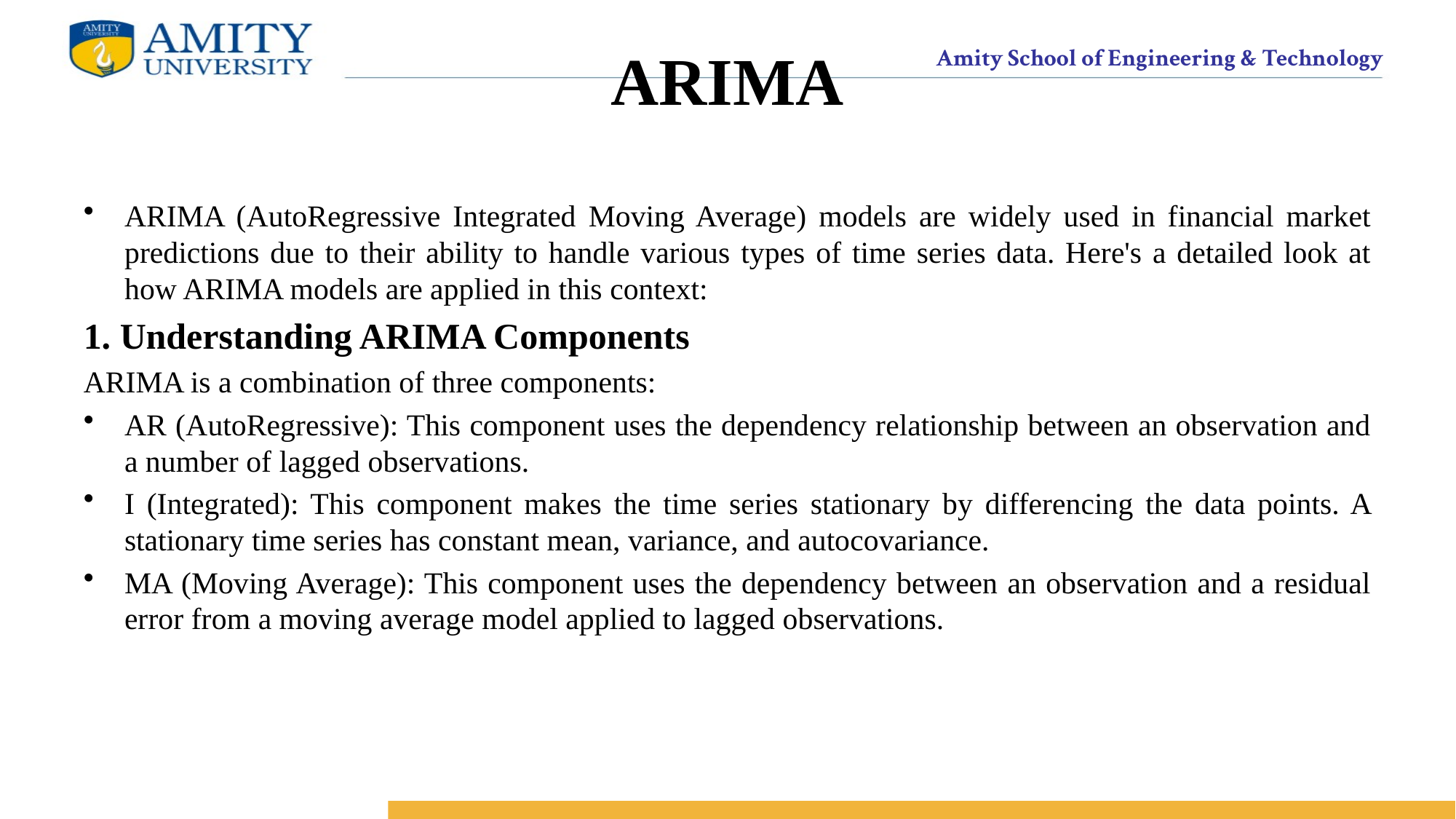

# ARIMA
ARIMA (AutoRegressive Integrated Moving Average) models are widely used in financial market predictions due to their ability to handle various types of time series data. Here's a detailed look at how ARIMA models are applied in this context:
1. Understanding ARIMA Components
ARIMA is a combination of three components:
AR (AutoRegressive): This component uses the dependency relationship between an observation and a number of lagged observations.
I (Integrated): This component makes the time series stationary by differencing the data points. A stationary time series has constant mean, variance, and autocovariance.
MA (Moving Average): This component uses the dependency between an observation and a residual error from a moving average model applied to lagged observations.